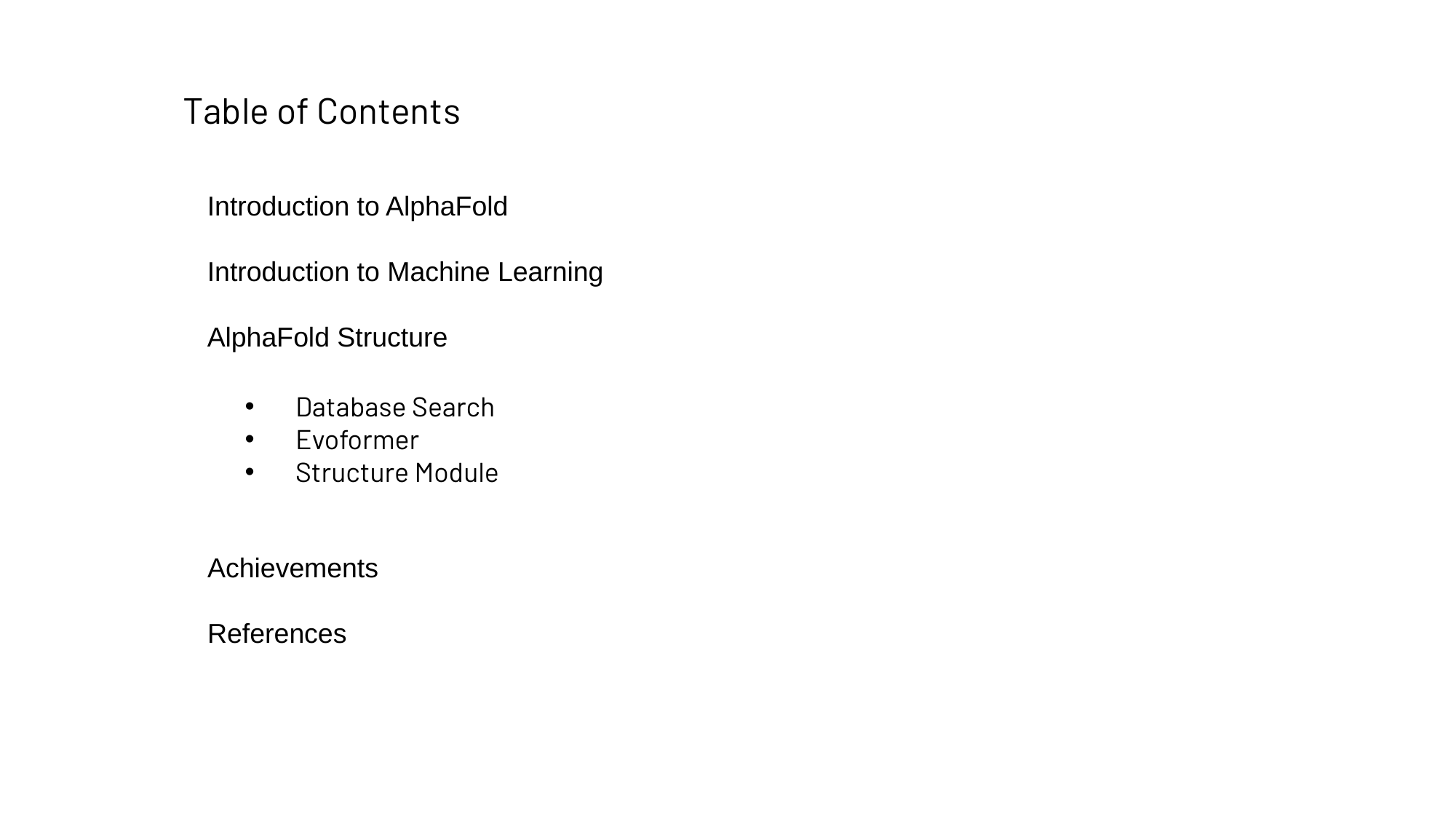

Table of Contents
Introduction to AlphaFold

Introduction to Machine Learning

AlphaFold Structure

   Database Search
   Evoformer
   Structure Module

Achievements

References